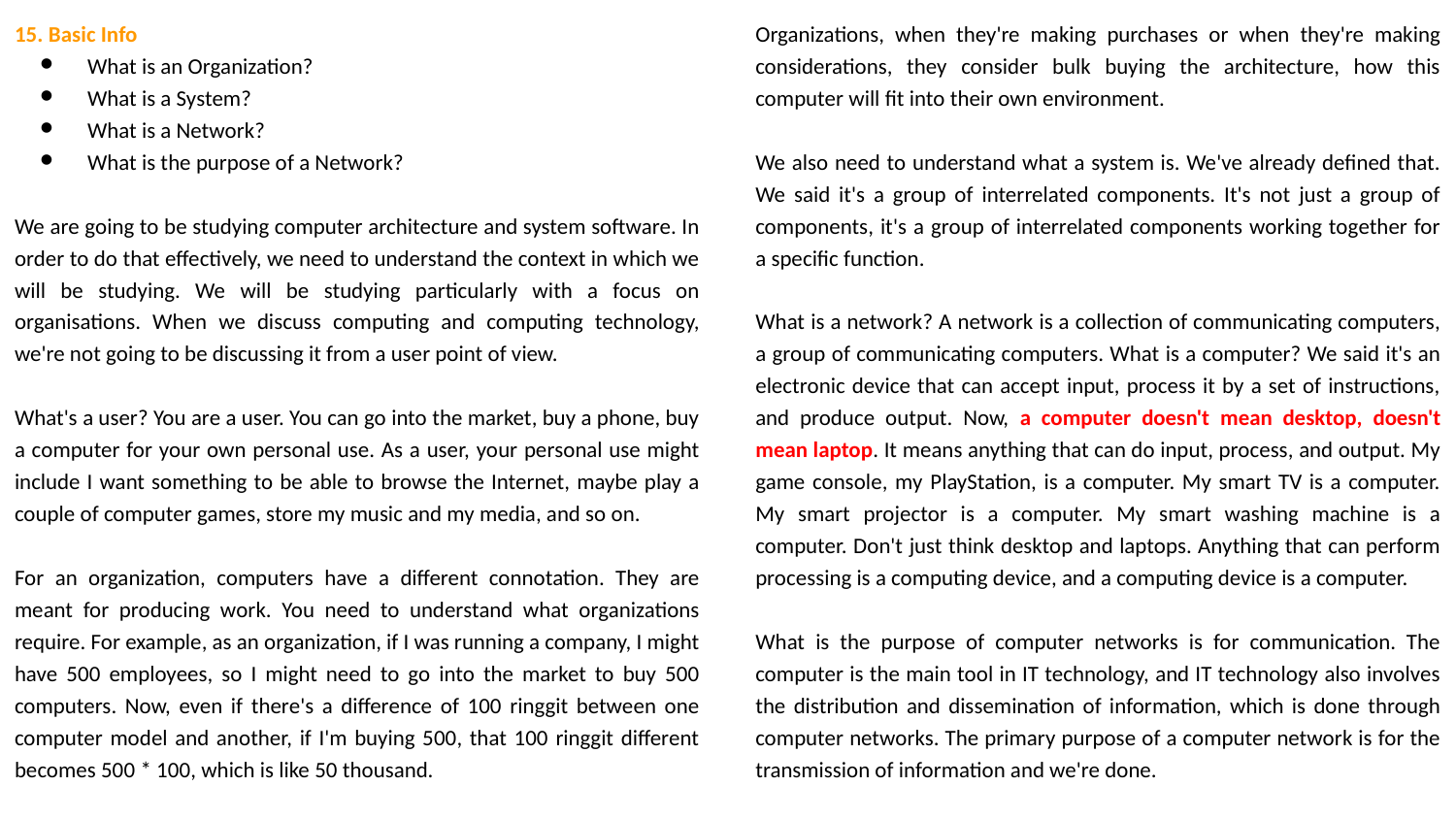

Organizations, when they're making purchases or when they're making considerations, they consider bulk buying the architecture, how this computer will fit into their own environment.

We also need to understand what a system is. We've already defined that. We said it's a group of interrelated components. It's not just a group of components, it's a group of interrelated components working together for a specific function.

What is a network? A network is a collection of communicating computers, a group of communicating computers. What is a computer? We said it's an electronic device that can accept input, process it by a set of instructions, and produce output. Now, a computer doesn't mean desktop, doesn't mean laptop. It means anything that can do input, process, and output. My game console, my PlayStation, is a computer. My smart TV is a computer. My smart projector is a computer. My smart washing machine is a computer. Don't just think desktop and laptops. Anything that can perform processing is a computing device, and a computing device is a computer.

What is the purpose of computer networks is for communication. The computer is the main tool in IT technology, and IT technology also involves the distribution and dissemination of information, which is done through computer networks. The primary purpose of a computer network is for the transmission of information and we're done.
15. Basic Info
What is an Organization?
What is a System?
What is a Network?
What is the purpose of a Network?

We are going to be studying computer architecture and system software. In order to do that effectively, we need to understand the context in which we will be studying. We will be studying particularly with a focus on organisations. When we discuss computing and computing technology, we're not going to be discussing it from a user point of view.

What's a user? You are a user. You can go into the market, buy a phone, buy a computer for your own personal use. As a user, your personal use might include I want something to be able to browse the Internet, maybe play a couple of computer games, store my music and my media, and so on.

For an organization, computers have a different connotation. They are meant for producing work. You need to understand what organizations require. For example, as an organization, if I was running a company, I might have 500 employees, so I might need to go into the market to buy 500 computers. Now, even if there's a difference of 100 ringgit between one computer model and another, if I'm buying 500, that 100 ringgit different becomes 500 * 100, which is like 50 thousand.